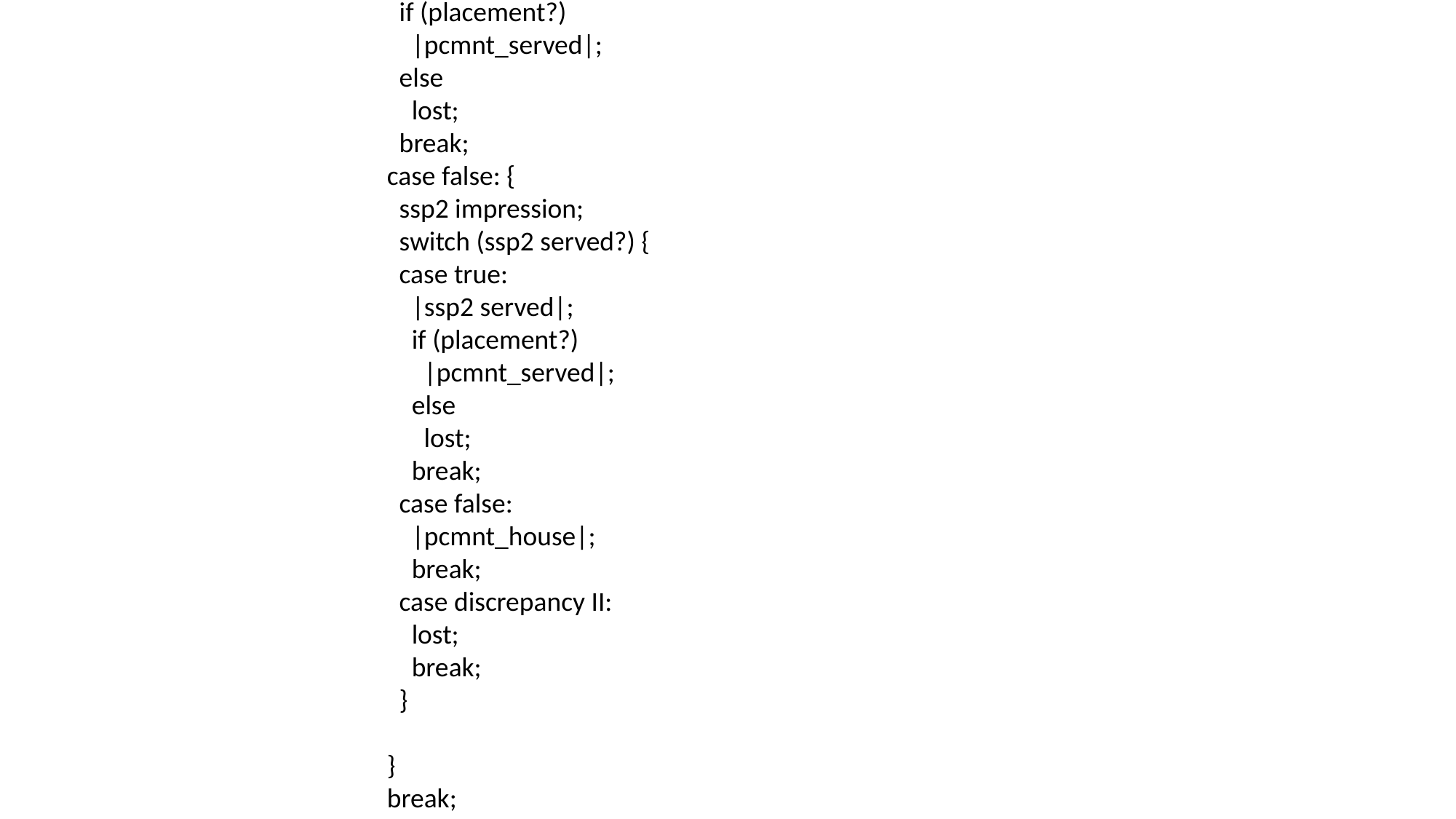

|tag|;
stat1;
ssp1 imp;
  switch (ssp1 served?) {
  case true:
    |ssp1 served|;
    if (placement?)
      |pcmnt_served|;
    else
      lost;
    break;
  case false: {
    ssp2 impression;
    switch (ssp2 served?) {
    case true:
      |ssp2 served|;
      if (placement?)
        |pcmnt_served|;
      else
        lost;
      break;
    case false:
      |pcmnt_house|;
      break;
    case discrepancy II:
      lost;
      break;
    }

  }
  break;
  case discrepancy I:
    lost;

  }